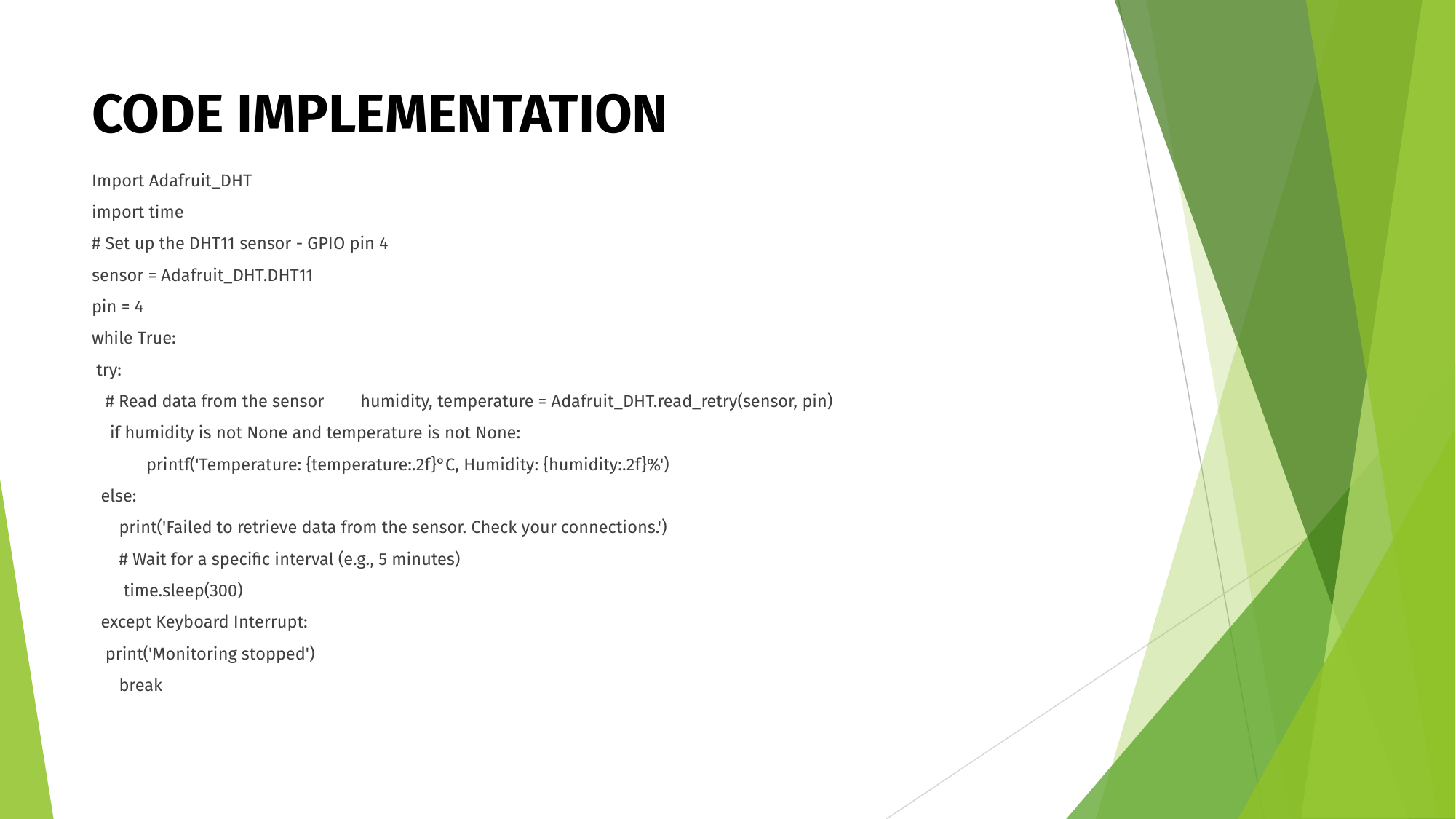

# CODE IMPLEMENTATION
Import Adafruit_DHT
import time
# Set up the DHT11 sensor - GPIO pin 4
sensor = Adafruit_DHT.DHT11
pin = 4
while True:
 try:
   # Read data from the sensor        humidity, temperature = Adafruit_DHT.read_retry(sensor, pin)
    if humidity is not None and temperature is not None:
            printf('Temperature: {temperature:.2f}°C, Humidity: {humidity:.2f}%')
  else:
      print('Failed to retrieve data from the sensor. Check your connections.')
      # Wait for a specific interval (e.g., 5 minutes)
       time.sleep(300)
  except Keyboard Interrupt:
   print('Monitoring stopped')
      break